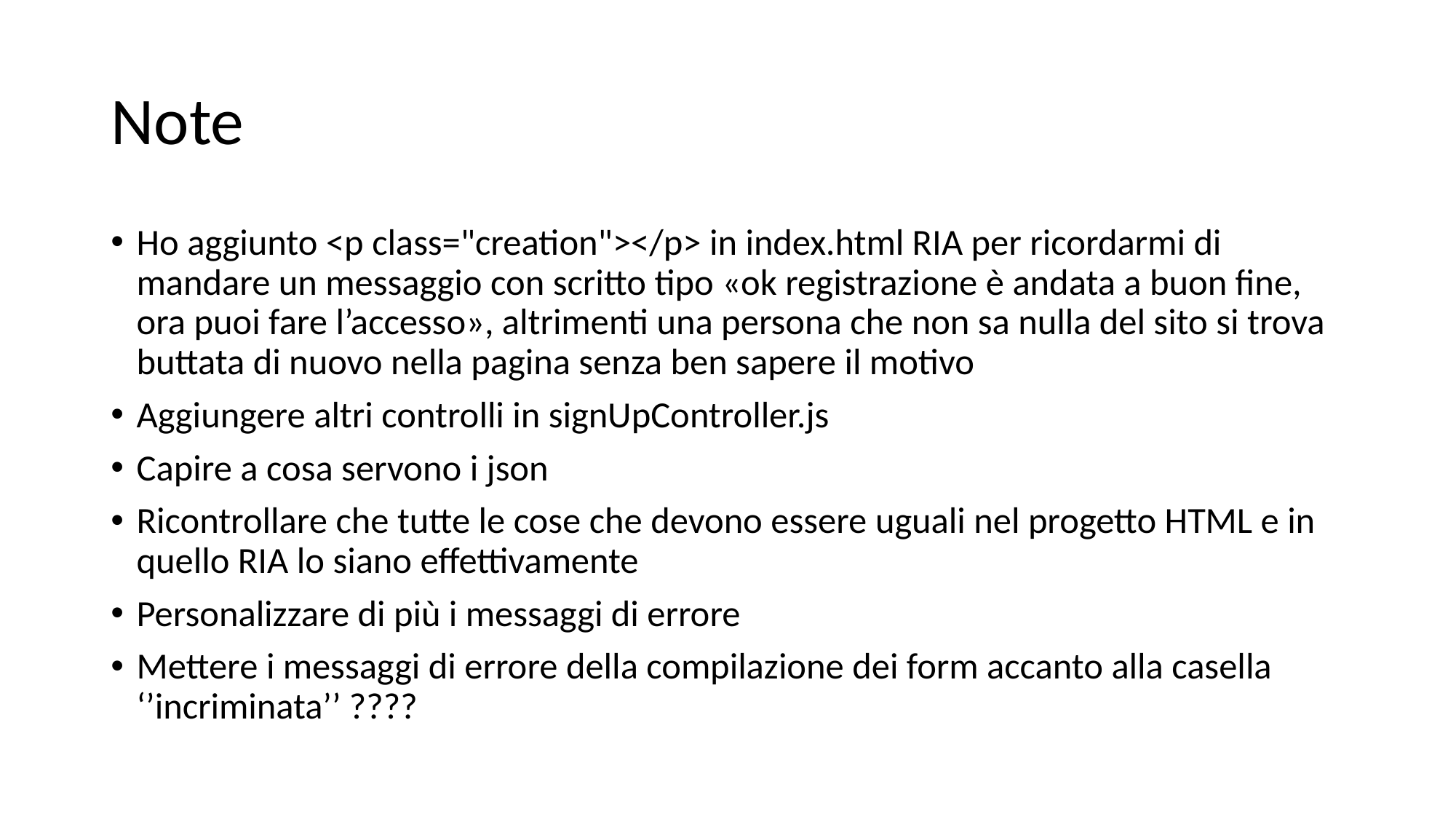

# Note
Ho aggiunto <p class="creation"></p> in index.html RIA per ricordarmi di mandare un messaggio con scritto tipo «ok registrazione è andata a buon fine, ora puoi fare l’accesso», altrimenti una persona che non sa nulla del sito si trova buttata di nuovo nella pagina senza ben sapere il motivo
Aggiungere altri controlli in signUpController.js
Capire a cosa servono i json
Ricontrollare che tutte le cose che devono essere uguali nel progetto HTML e in quello RIA lo siano effettivamente
Personalizzare di più i messaggi di errore
Mettere i messaggi di errore della compilazione dei form accanto alla casella ‘’incriminata’’ ????